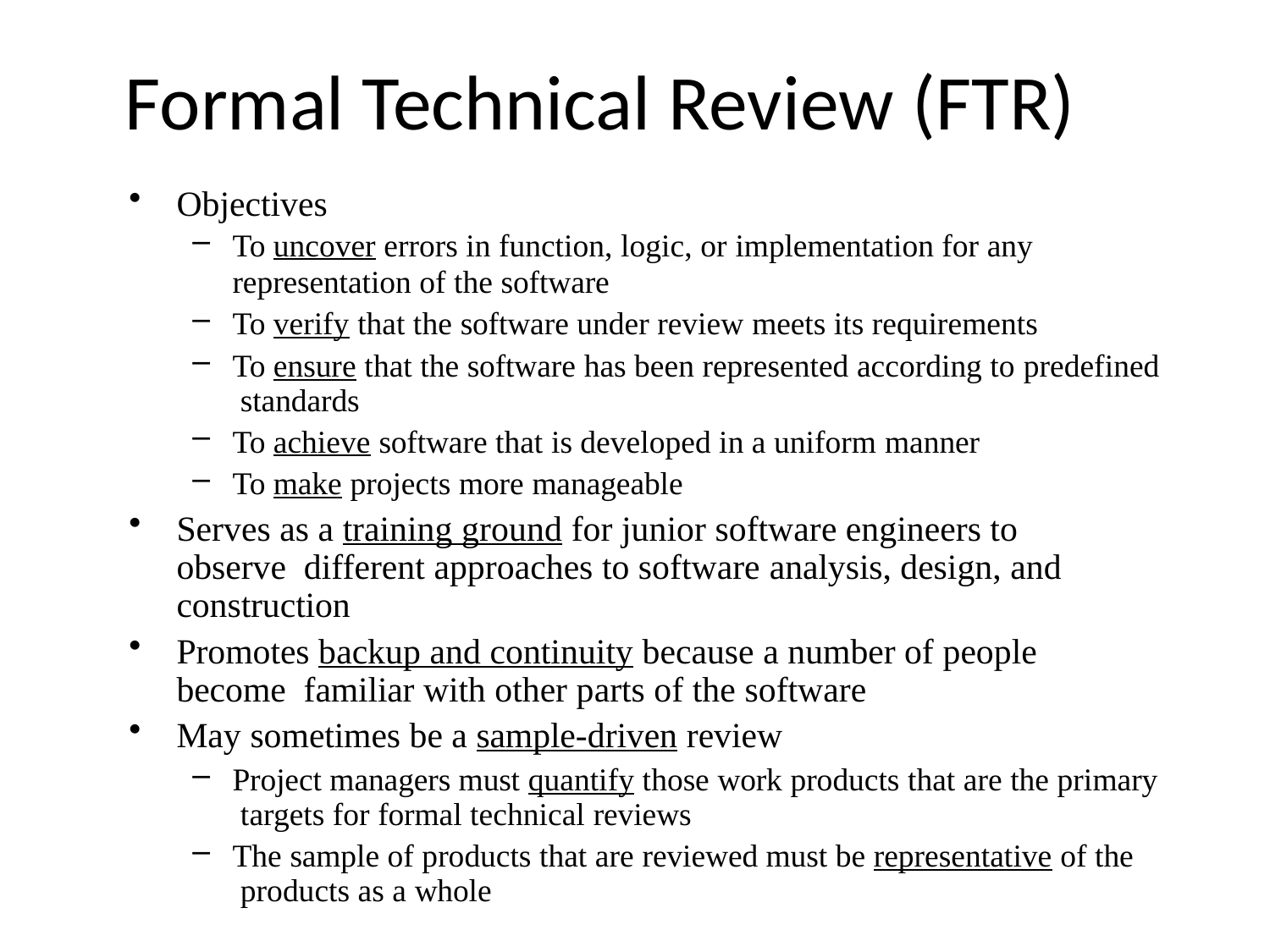

# Formal Technical Review (FTR)
Objectives
To uncover errors in function, logic, or implementation for any
representation of the software
To verify that the software under review meets its requirements
To ensure that the software has been represented according to predefined  standards
To achieve software that is developed in a uniform manner
To make projects more manageable
Serves as a training ground for junior software engineers to observe  different approaches to software analysis, design, and construction
Promotes backup and continuity because a number of people become  familiar with other parts of the software
May sometimes be a sample-driven review
Project managers must quantify those work products that are the primary  targets for formal technical reviews
The sample of products that are reviewed must be representative of the  products as a whole